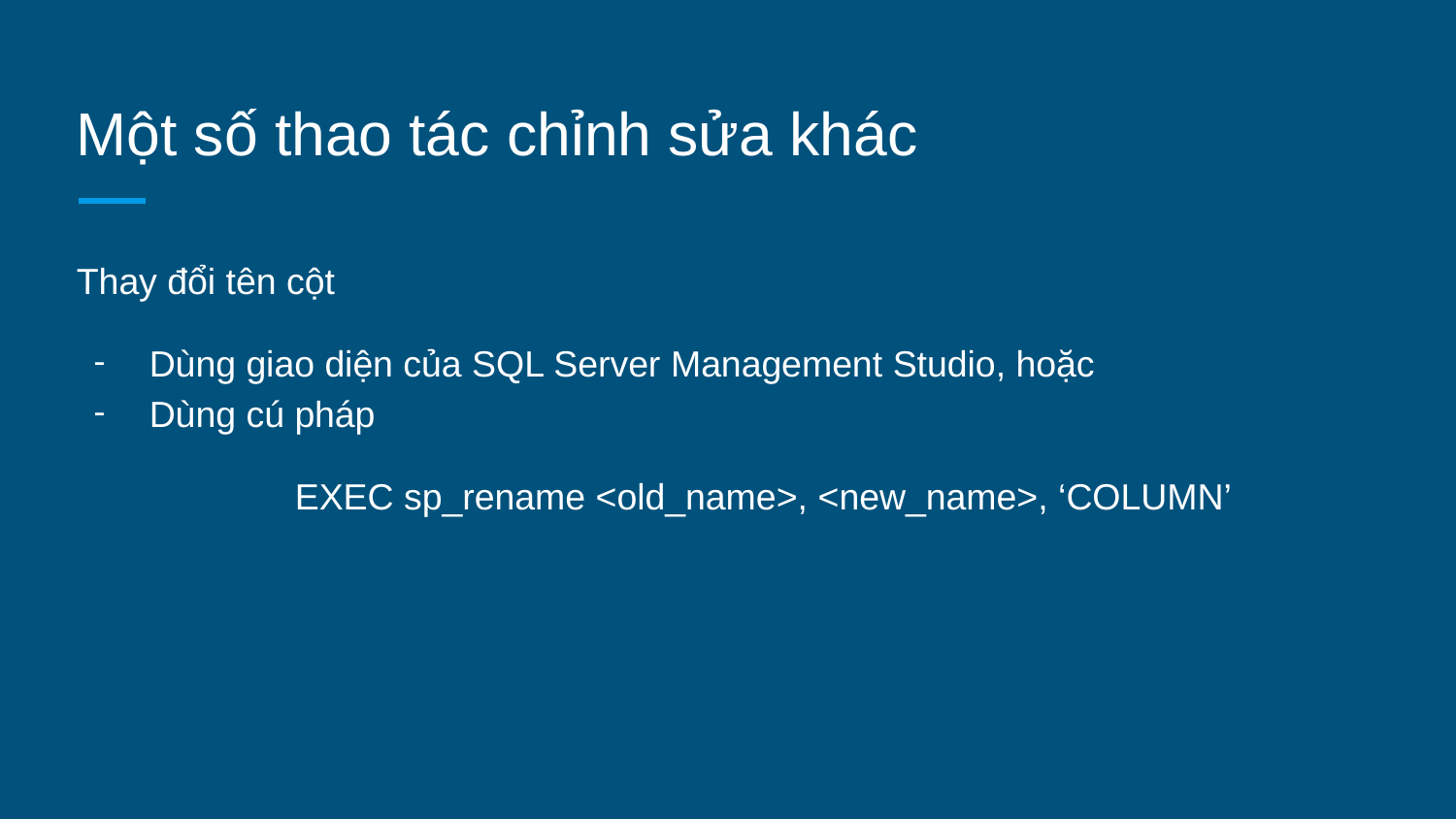

# Một số thao tác chỉnh sửa khác
Thay đổi tên cột
Dùng giao diện của SQL Server Management Studio, hoặc
Dùng cú pháp
	EXEC sp_rename <old_name>, <new_name>, ‘COLUMN’